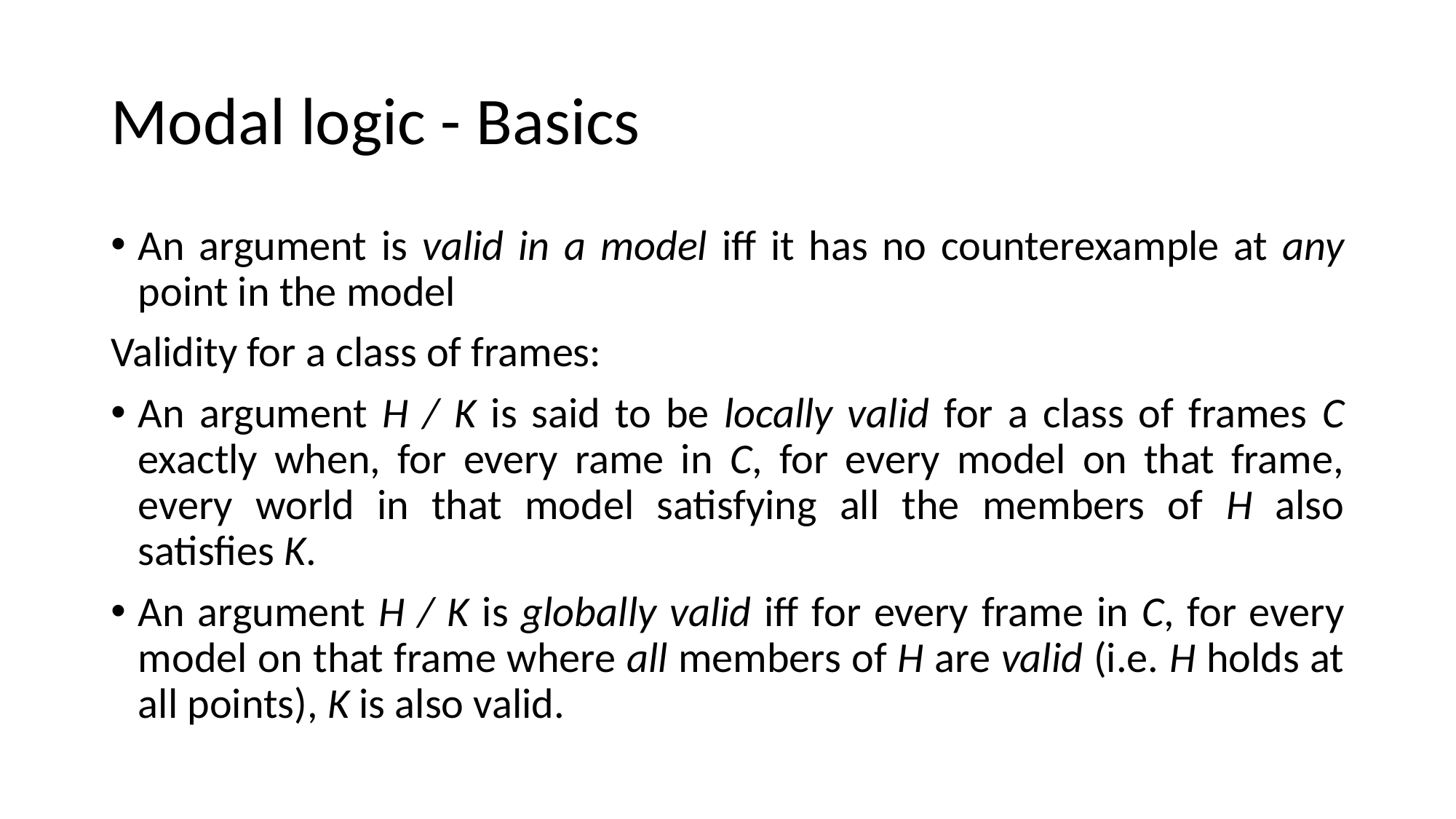

# Modal logic - Basics
An argument is valid in a model iff it has no counterexample at any point in the model
Validity for a class of frames:
An argument H / K is said to be locally valid for a class of frames C exactly when, for every rame in C, for every model on that frame, every world in that model satisfying all the members of H also satisfies K.
An argument H / K is globally valid iff for every frame in C, for every model on that frame where all members of H are valid (i.e. H holds at all points), K is also valid.